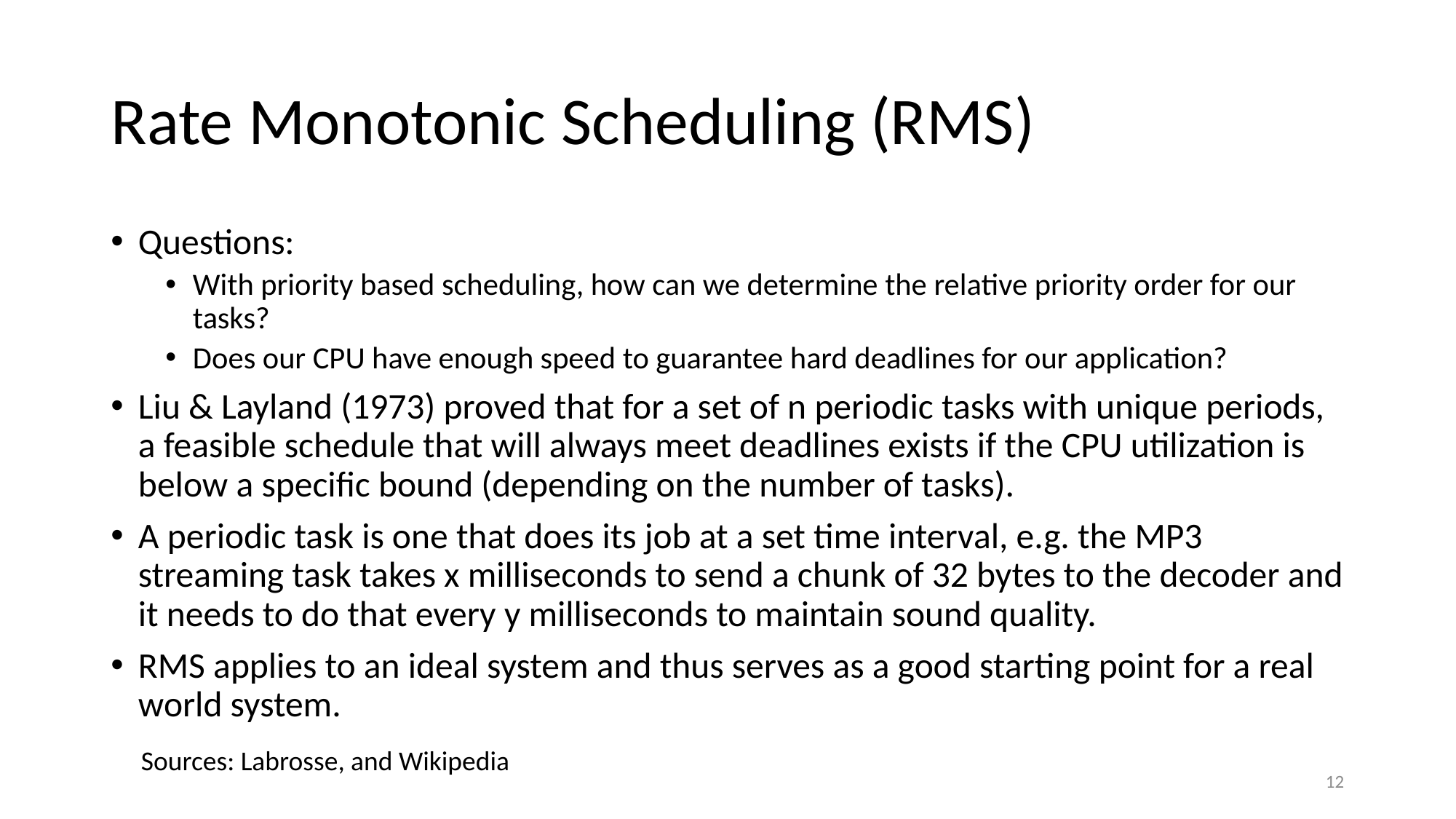

# Rate Monotonic Scheduling (RMS)
Questions:
With priority based scheduling, how can we determine the relative priority order for our tasks?
Does our CPU have enough speed to guarantee hard deadlines for our application?
Liu & Layland (1973) proved that for a set of n periodic tasks with unique periods, a feasible schedule that will always meet deadlines exists if the CPU utilization is below a specific bound (depending on the number of tasks).
A periodic task is one that does its job at a set time interval, e.g. the MP3 streaming task takes x milliseconds to send a chunk of 32 bytes to the decoder and it needs to do that every y milliseconds to maintain sound quality.
RMS applies to an ideal system and thus serves as a good starting point for a real world system.
Sources: Labrosse, and Wikipedia
12